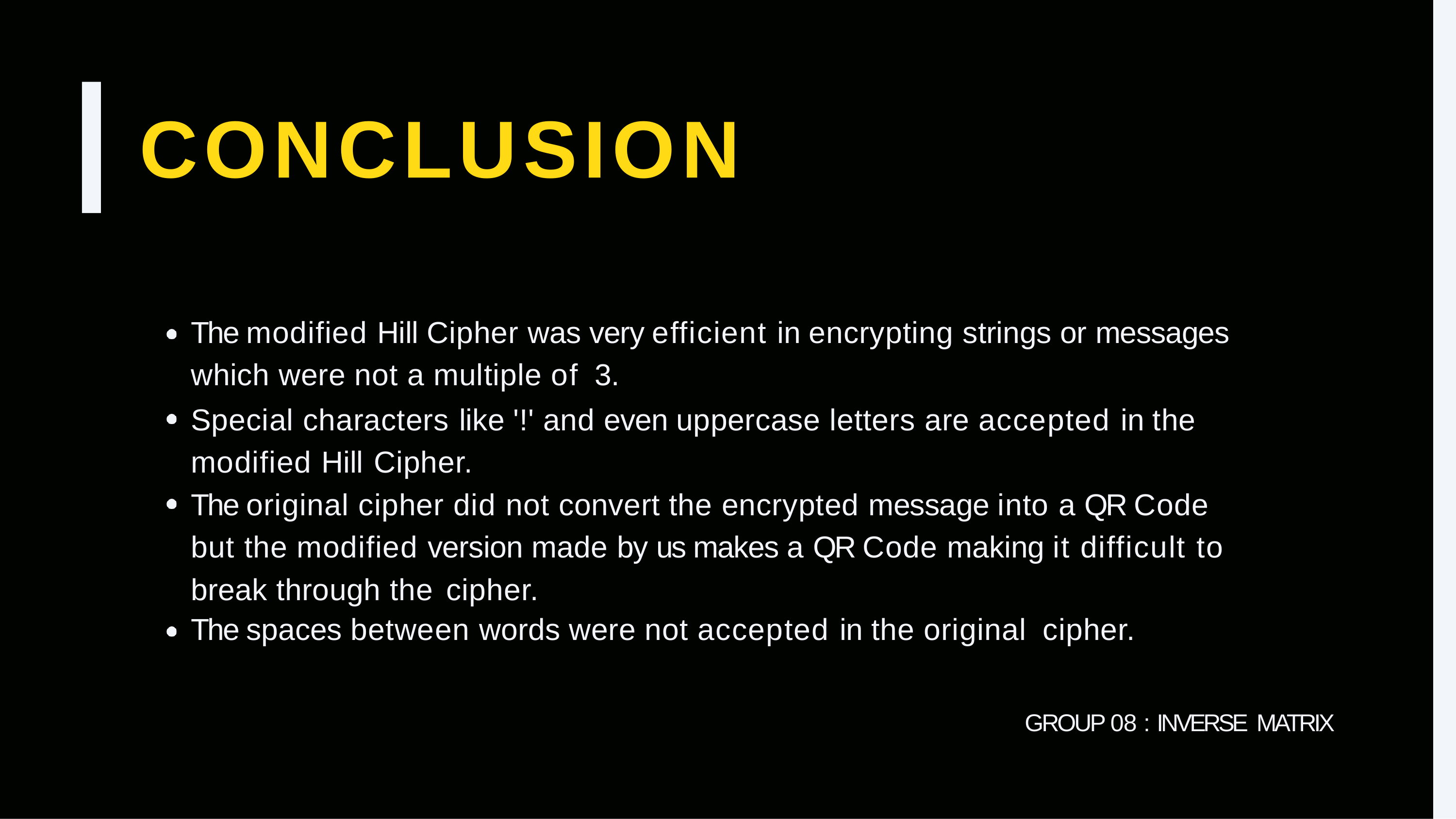

# CONCLUSION
The modified Hill Cipher was very efficient in encrypting strings or messages  which were not a multiple of 3.
Special characters like '!' and even uppercase letters are accepted in the  modified Hill Cipher.
The original cipher did not convert the encrypted message into a QR Code  but the modified version made by us makes a QR Code making it difficult to  break through the cipher.
The spaces between words were not accepted in the original cipher.

GROUP 08 : INVERSE MATRIX